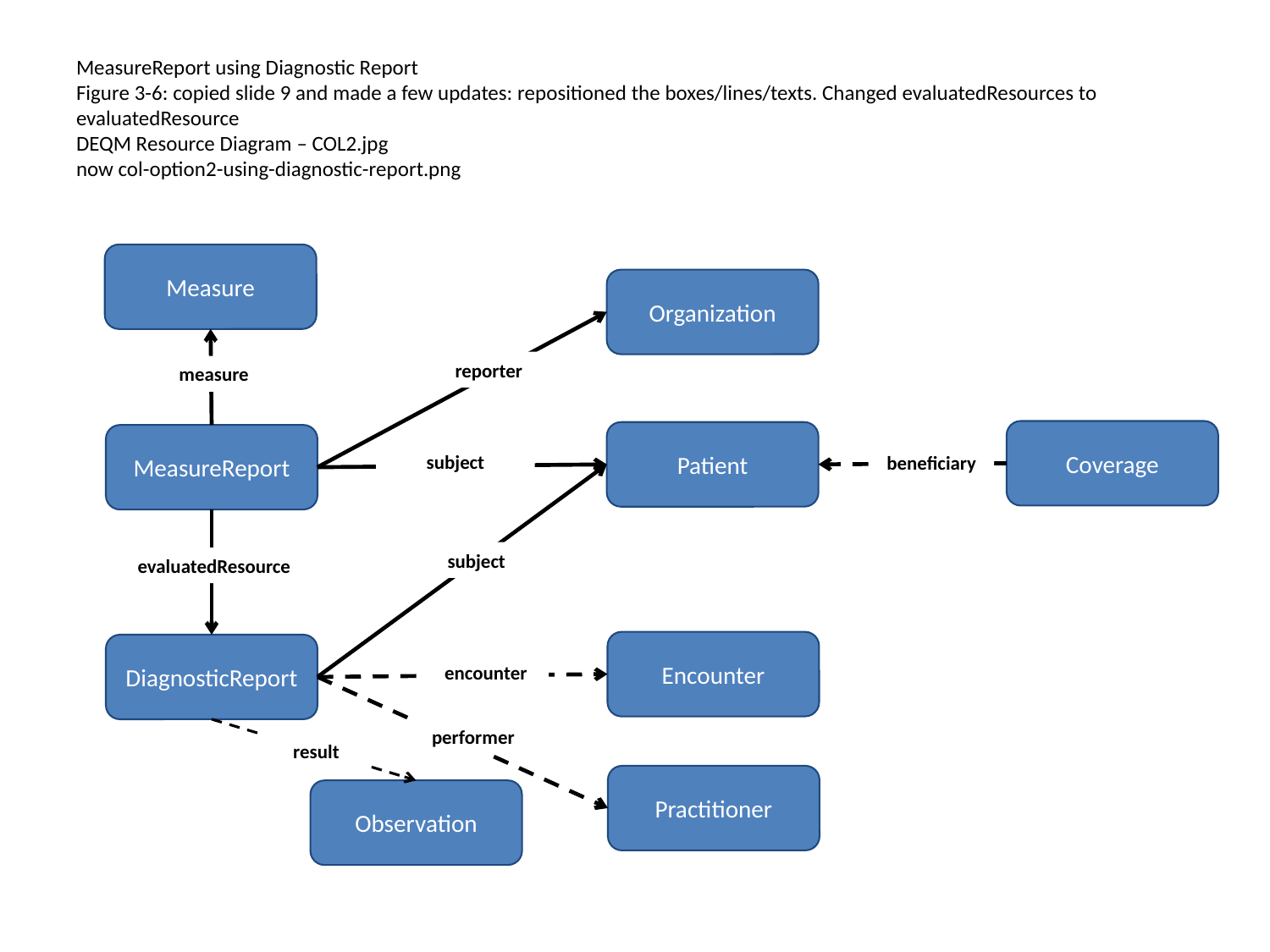

# MeasureReport using Diagnostic Report Figure 3-6: copied slide 9 and made a few updates: repositioned the boxes/lines/texts. Changed evaluatedResources to evaluatedResource DEQM Resource Diagram – COL2.jpg now col-option2-using-diagnostic-report.png

Measure
Organization
reporter
measure
Coverage
Patient
MeasureReport
subject
beneficiary
subject
evaluatedResource
Encounter
DiagnosticReport
encounter
performer
result
Practitioner
Observation